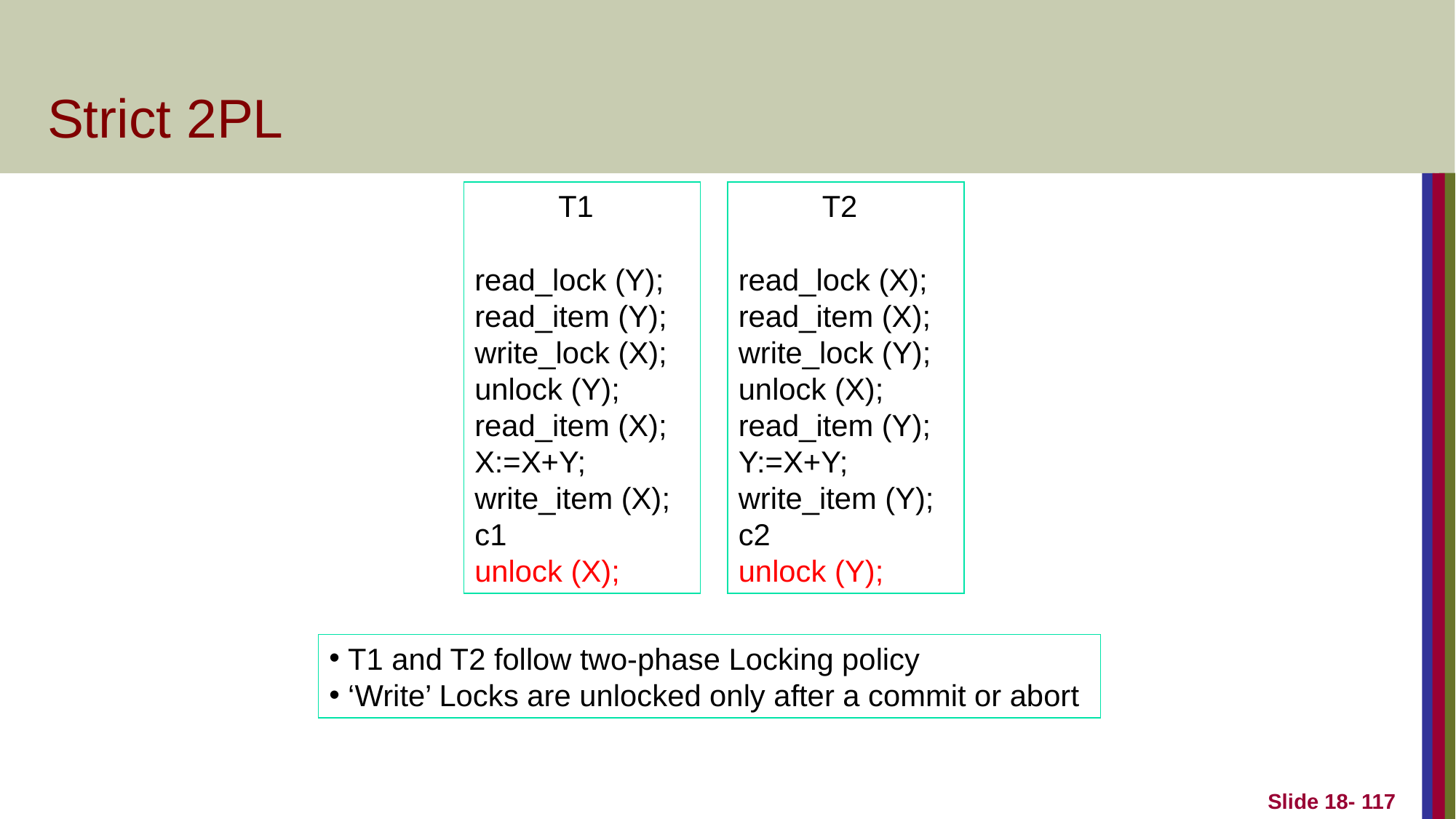

# Strict 2PL
          T1

read_lock (Y);
read_item (Y);
write_lock (X);
unlock (Y);
read_item (X);
X:=X+Y; write_item (X);
c1
unlock (X);
          T2

read_lock (X);
read_item (X);
write_lock (Y);
unlock (X);
read_item (Y);
Y:=X+Y; write_item (Y);
c2
unlock (Y);
 T1 and T2 follow two-phase Locking policy
 ‘Write’ Locks are unlocked only after a commit or abort
Slide 18- 117